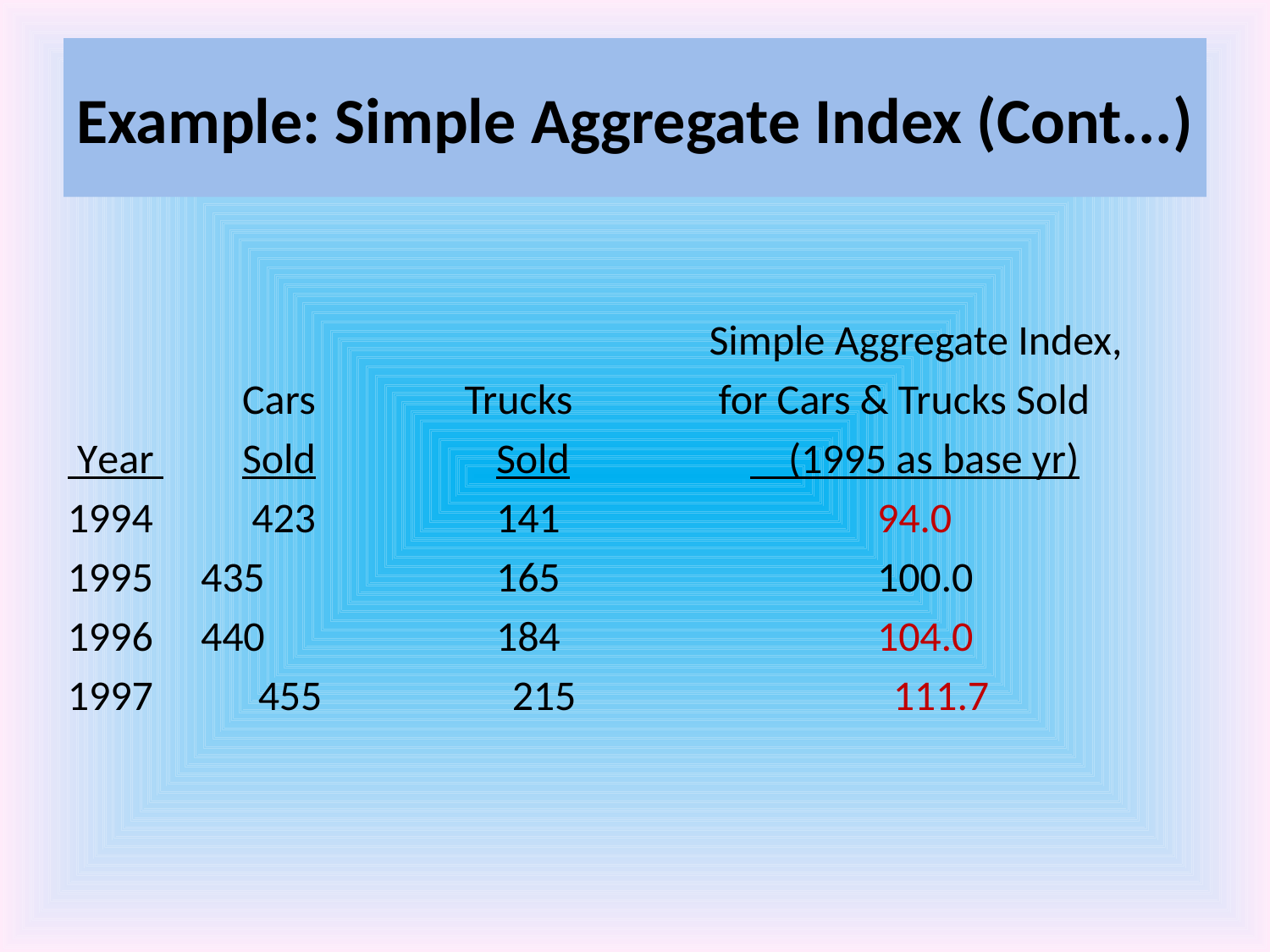

# Example: Simple Aggregate Index (Cont...)

					         Simple Aggregate Index,
		Cars	          Trucks	          for Cars & Trucks Sold
 Year 	Sold		Sold		    (1995 as base yr)
1994	 423		141			94.0
1995     435		165			100.0
1996     440		184			104.0
 	455		215			111.7